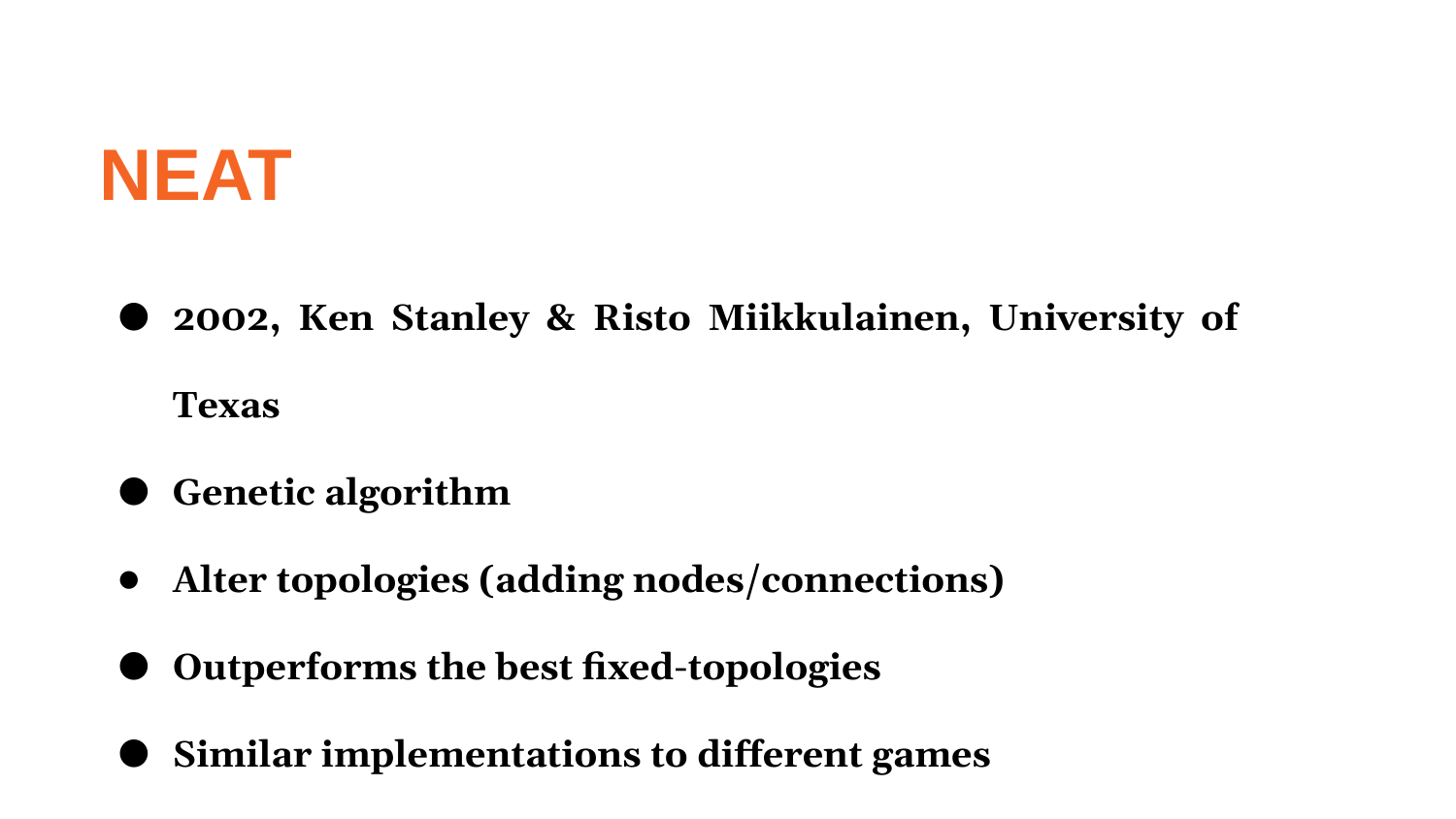

NEAT
2002, Ken Stanley & Risto Miikkulainen, University of Texas
Genetic algorithm
Alter topologies (adding nodes/connections)
Outperforms the best fixed-topologies
Similar implementations to different games